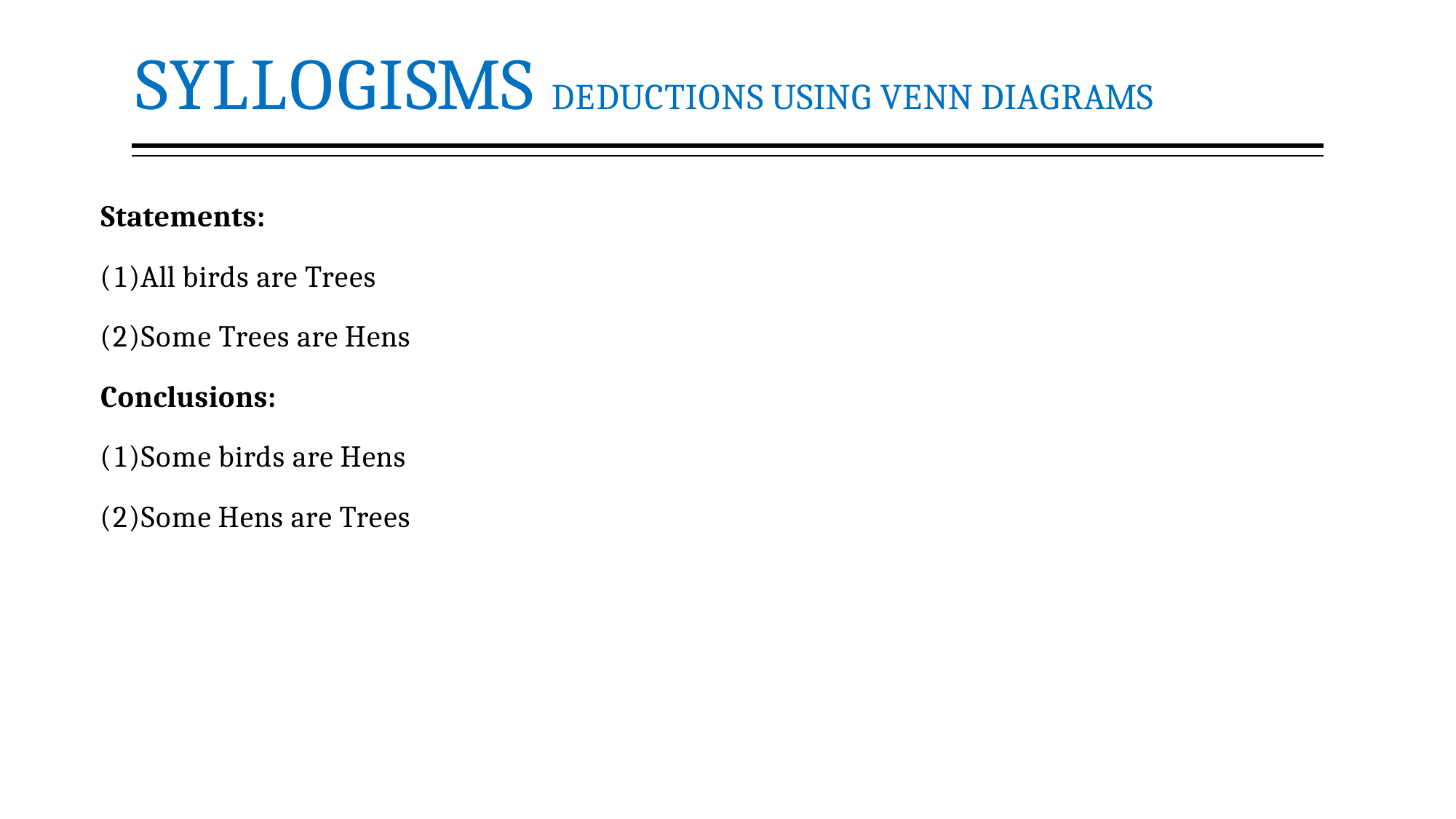

# SYLLOGISMS DEDUCTIONS USING VENN DIAGRAMS
Statements:
(1)All birds are Trees
(2)Some Trees are Hens
Conclusions:
(1)Some birds are Hens
(2)Some Hens are Trees